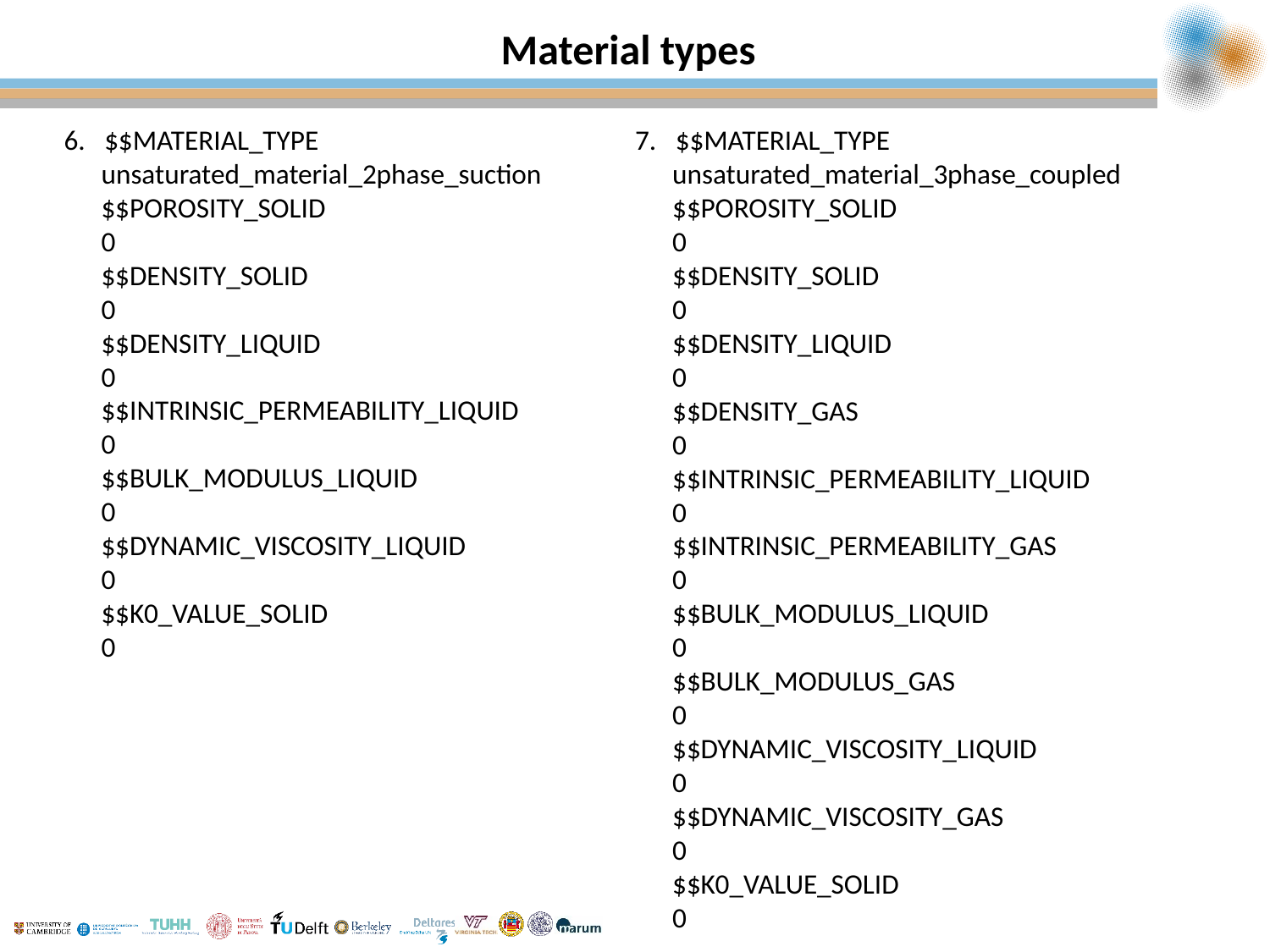

# Material types
6.   $$MATERIAL_TYPE
unsaturated_material_2phase_suction
$$POROSITY_SOLID
0
$$DENSITY_SOLID
0
$$DENSITY_LIQUID
0
$$INTRINSIC_PERMEABILITY_LIQUID
0
$$BULK_MODULUS_LIQUID
0
$$DYNAMIC_VISCOSITY_LIQUID
0
$$K0_VALUE_SOLID
0
7.   $$MATERIAL_TYPE
unsaturated_material_3phase_coupled
$$POROSITY_SOLID
0
$$DENSITY_SOLID
0
$$DENSITY_LIQUID
0
$$DENSITY_GAS
0
$$INTRINSIC_PERMEABILITY_LIQUID
0
$$INTRINSIC_PERMEABILITY_GAS
0
$$BULK_MODULUS_LIQUID
0
$$BULK_MODULUS_GAS
0
$$DYNAMIC_VISCOSITY_LIQUID
0
$$DYNAMIC_VISCOSITY_GAS
0
$$K0_VALUE_SOLID
0